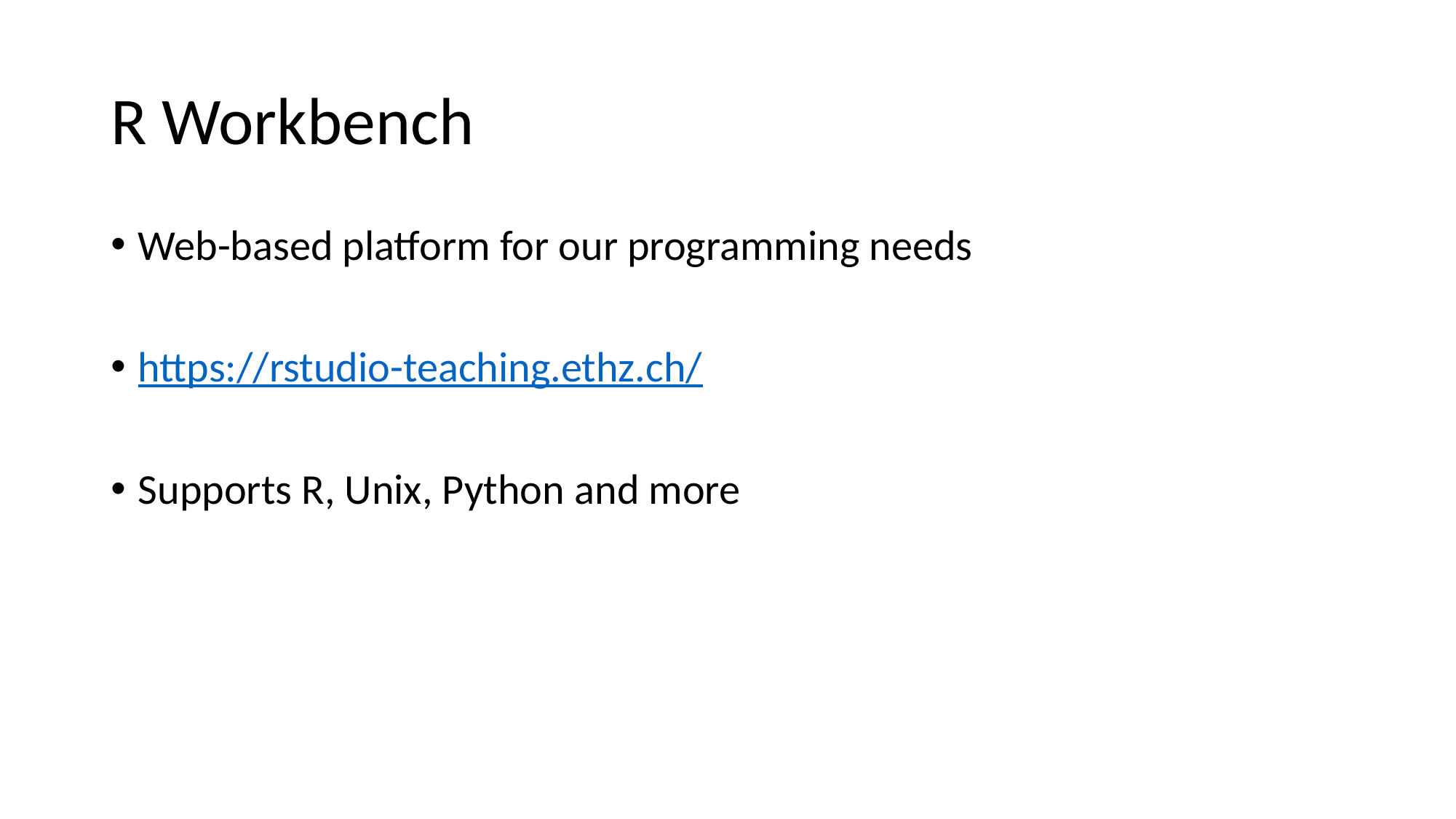

# R Workbench
Web-based platform for our programming needs

https://rstudio-teaching.ethz.ch/

Supports R, Unix, Python and more